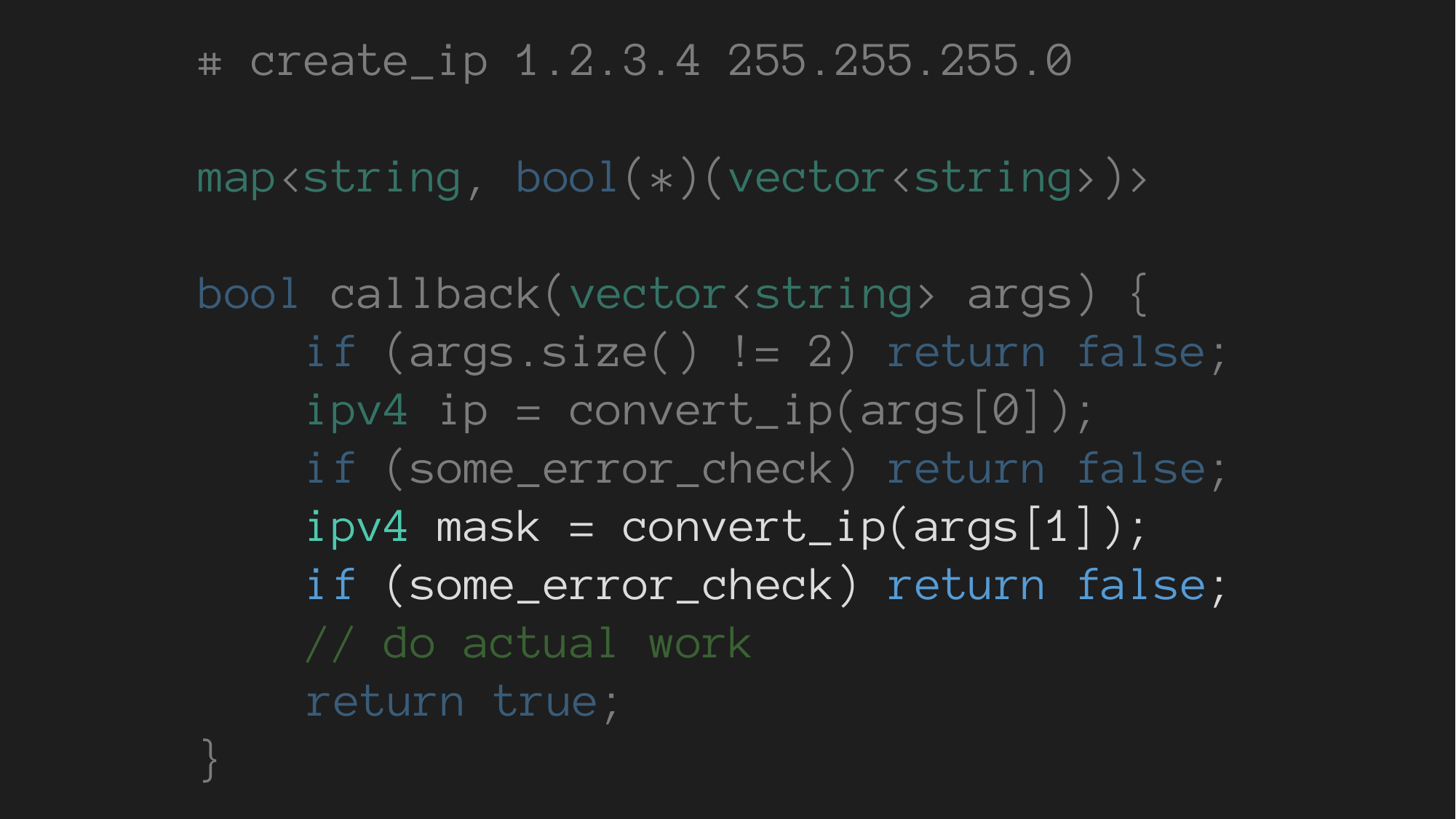

# create_ip 1.2.3.4 255.255.255.0

map<string, bool(*)(vector<string>)>

bool callback(vector<string> args) {
    if (args.size() != 2) return false;
    ipv4 ip = convert_ip(args[0]);
    if (some_error_check) return false;
    ipv4 mask = convert_ip(args[1]);
    if (some_error_check) return false;
    // do actual work
	return true;
}